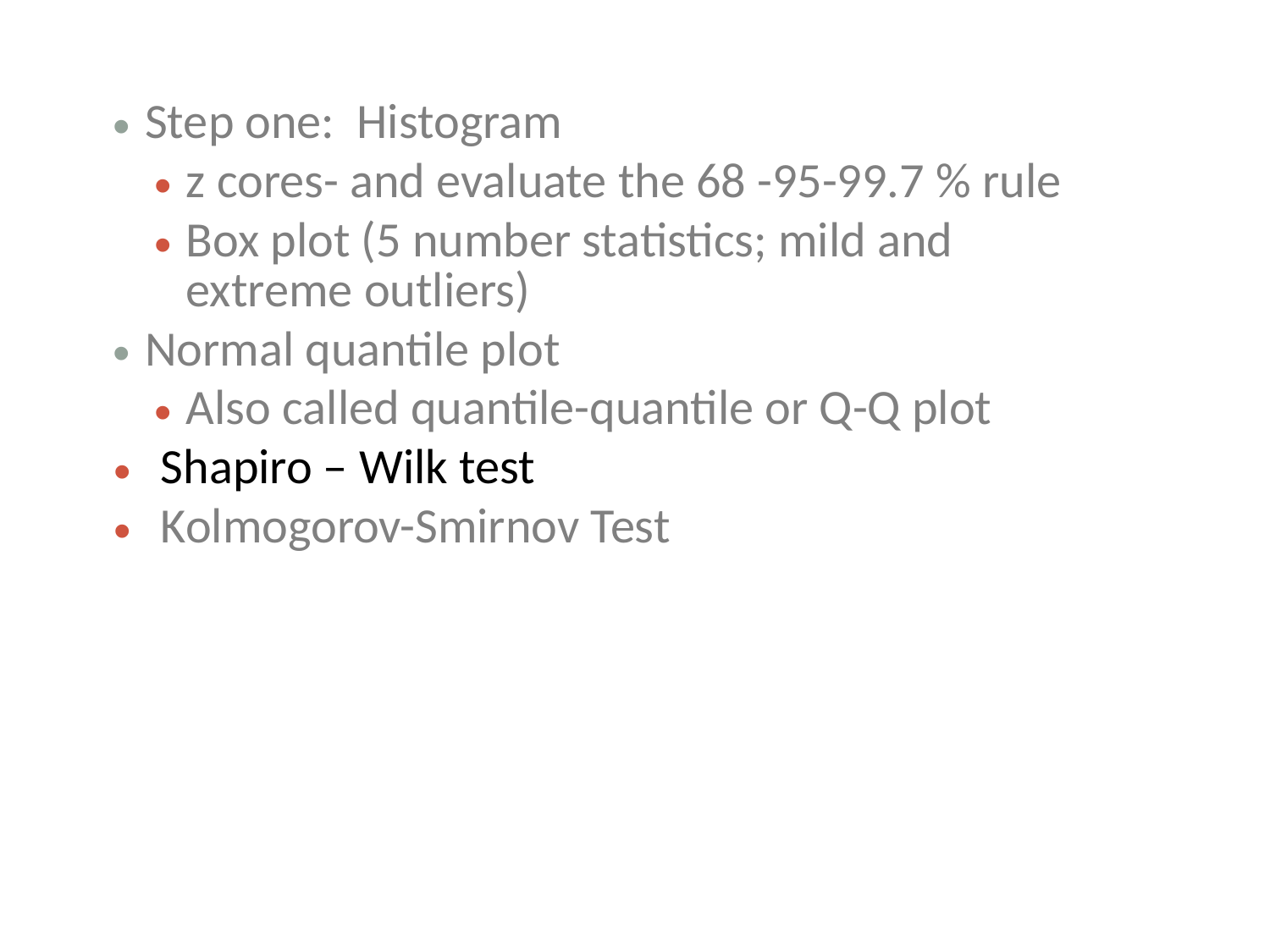

Step one:  Histogram
z cores- and evaluate the 68 -95-99.7 % rule
Box plot (5 number statistics; mild and extreme outliers)
Normal quantile plot
Also called quantile-quantile or Q-Q plot
Shapiro – Wilk test
Kolmogorov-Smirnov Test